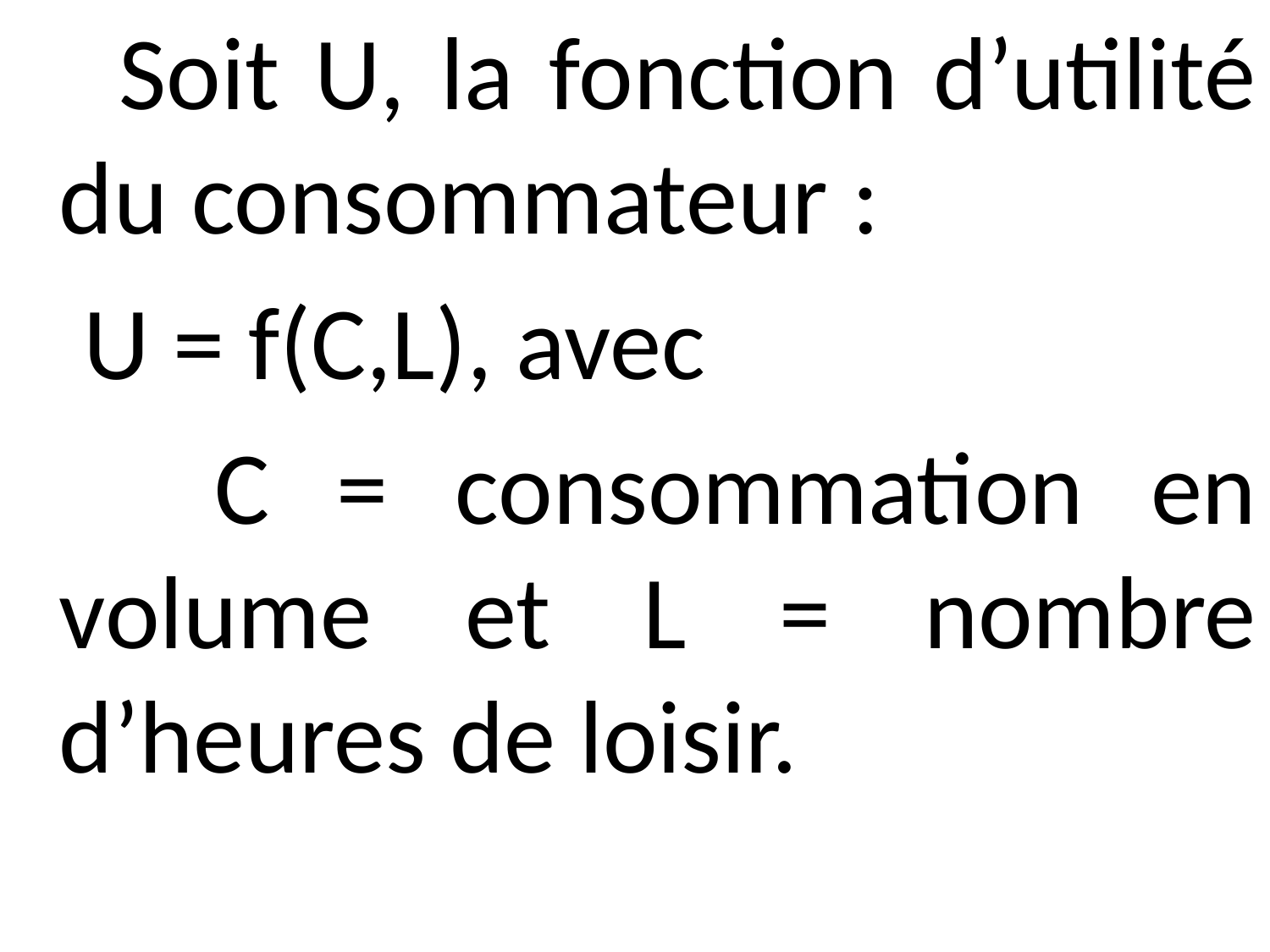

Soit U, la fonction d’utilité du consommateur :
   U = f(C,L), avec
   C = consommation en volume et L = nombre d’heures de loisir.